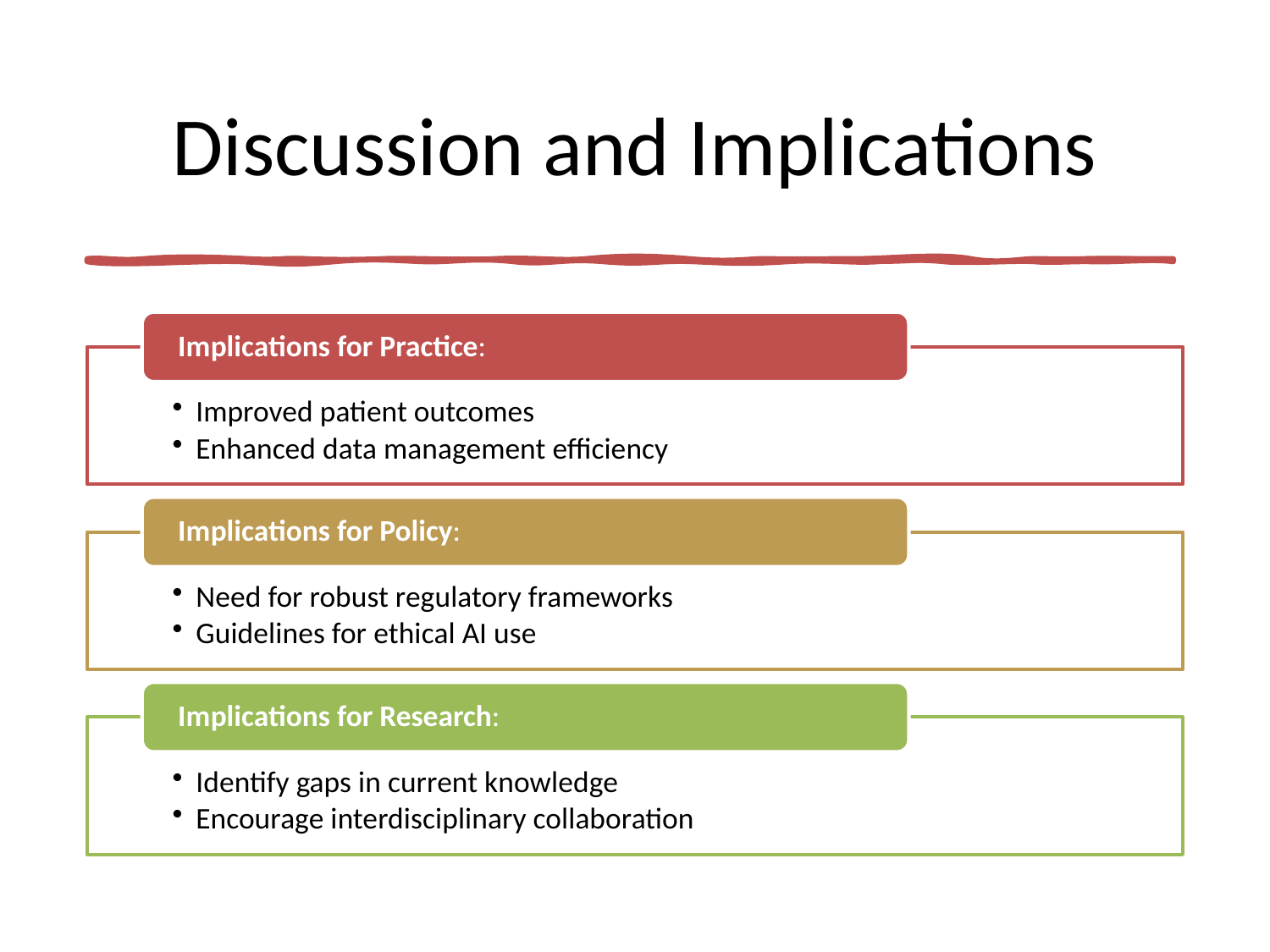

# Discussion and Implications

Improved patient outcomes
Enhanced data management efficiency
Implications for Practice:
Need for robust regulatory frameworks
Guidelines for ethical AI use
Implications for Policy:
Identify gaps in current knowledge
Encourage interdisciplinary collaboration
Implications for Research: